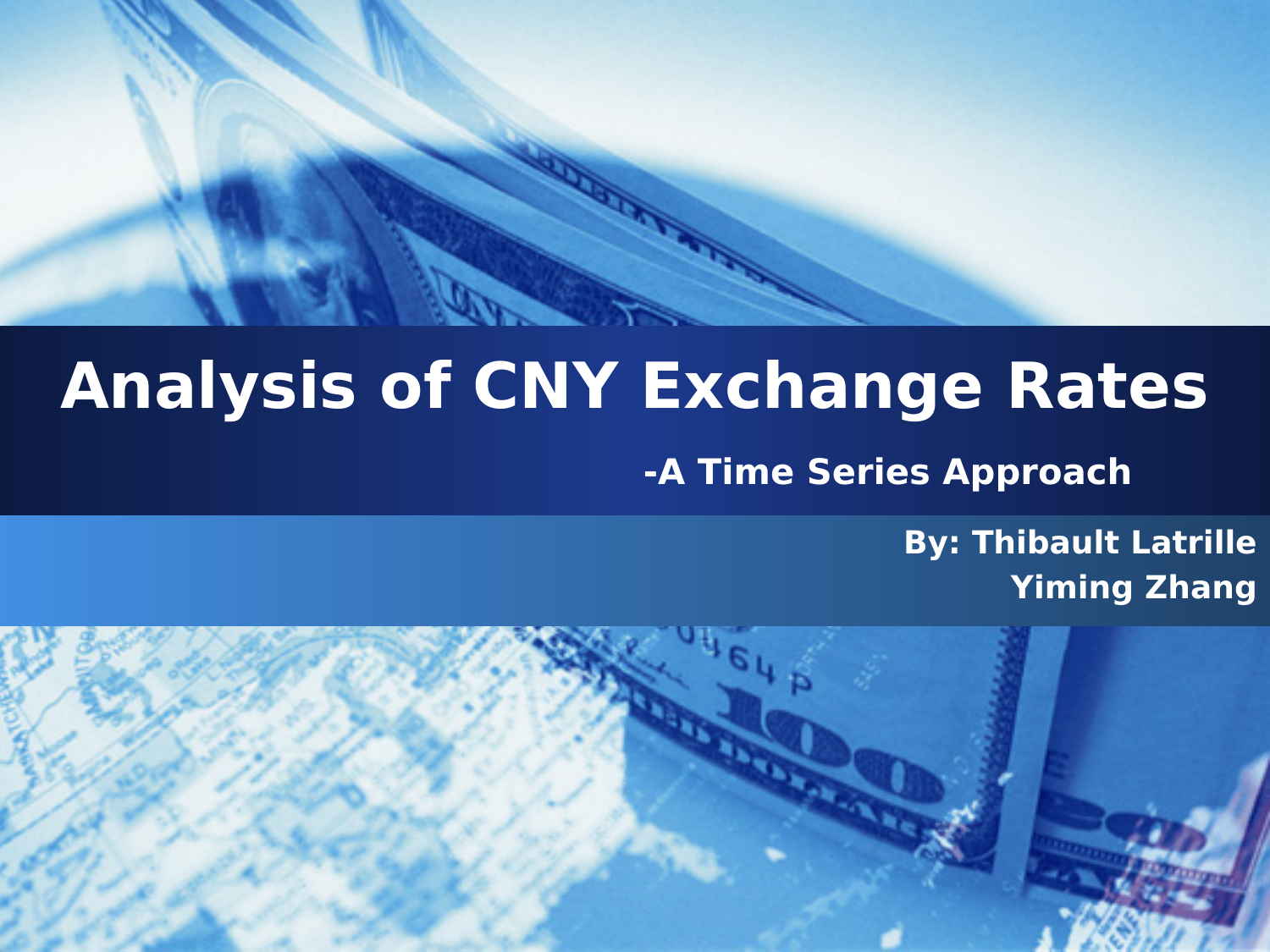

# Analysis of CNY Exchange Rates -A Time Series Approach
                               By: Thibault Latrille
Yiming Zhang